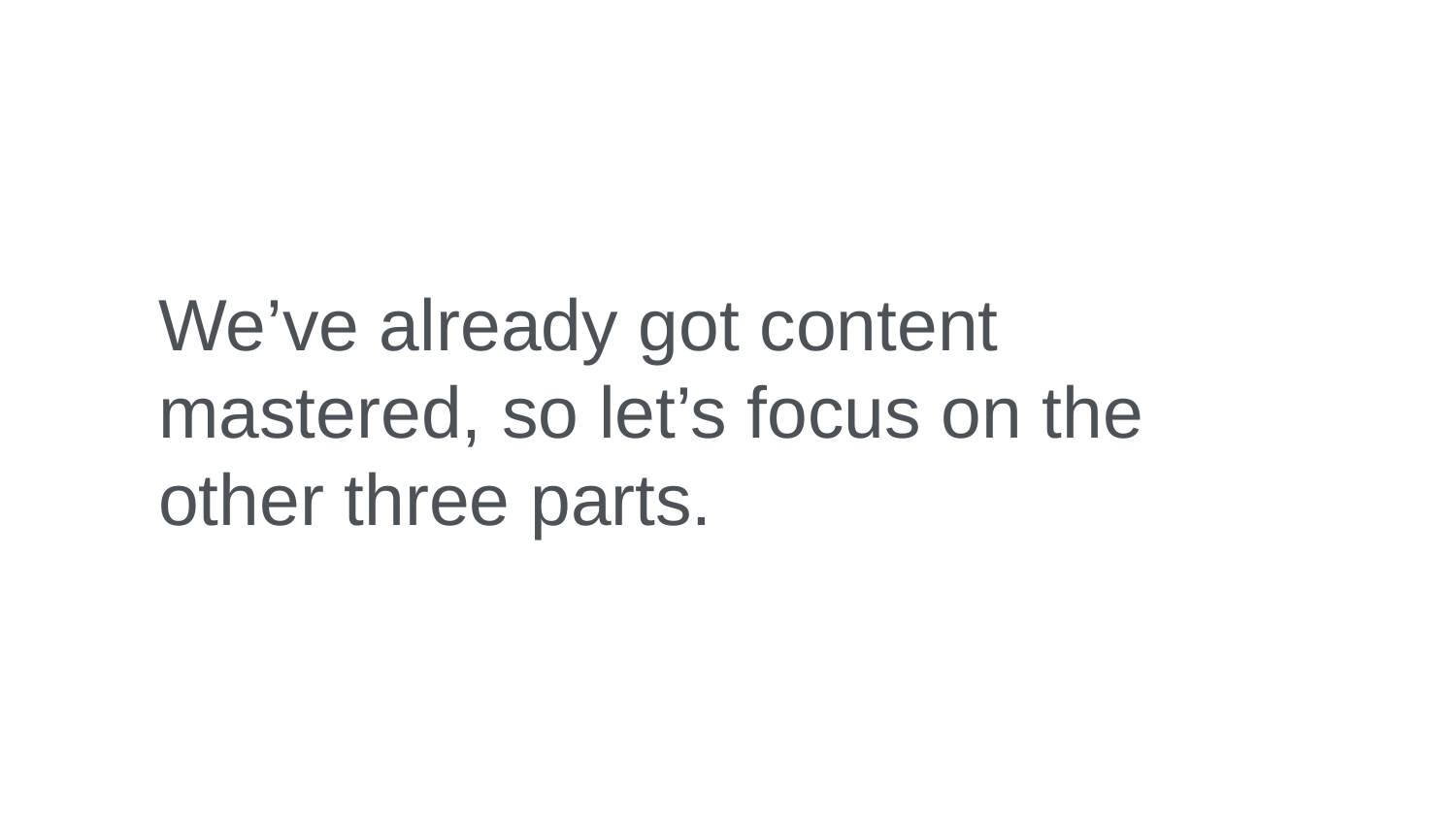

We’ve already got content mastered, so let’s focus on the other three parts.